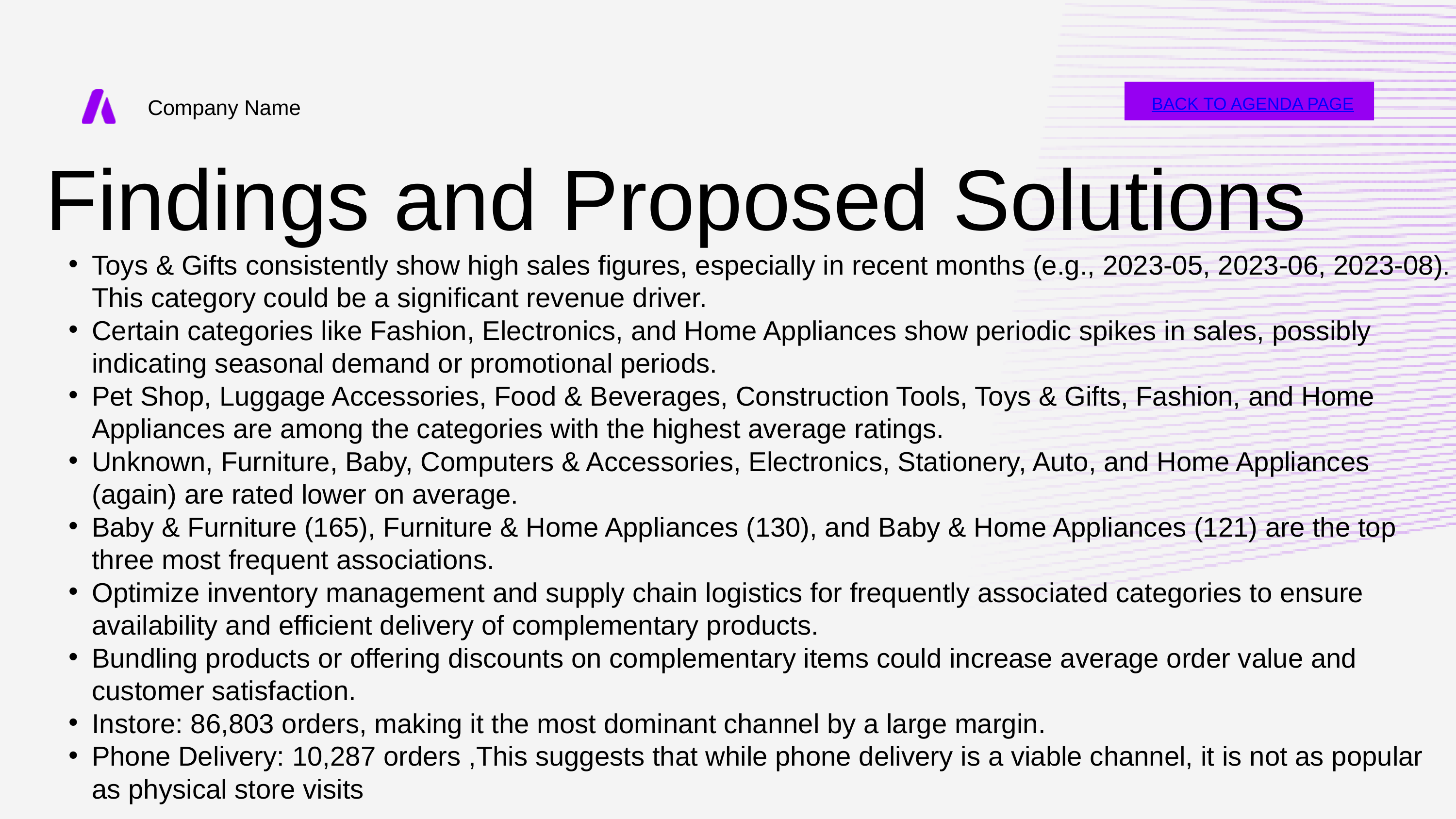

BACK TO AGENDA PAGE

Company Name
Findings and Proposed Solutions
Toys & Gifts consistently show high sales figures, especially in recent months (e.g., 2023-05, 2023-06, 2023-08). This category could be a significant revenue driver.​
Certain categories like Fashion, Electronics, and Home Appliances show periodic spikes in sales, possibly indicating seasonal demand or promotional periods.​
Pet Shop, Luggage Accessories, Food & Beverages, Construction Tools, Toys & Gifts, Fashion, and Home Appliances are among the categories with the highest average ratings.​
Unknown, Furniture, Baby, Computers & Accessories, Electronics, Stationery, Auto, and Home Appliances (again) are rated lower on average.​
Baby & Furniture (165), Furniture & Home Appliances (130), and Baby & Home Appliances (121) are the top three most frequent associations.​
Optimize inventory management and supply chain logistics for frequently associated categories to ensure availability and efficient delivery of complementary products.​
Bundling products or offering discounts on complementary items could increase average order value and customer satisfaction.​
Instore: 86,803 orders, making it the most dominant channel by a large margin.​
Phone Delivery: 10,287 orders ,This suggests that while phone delivery is a viable channel, it is not as popular as physical store visits​